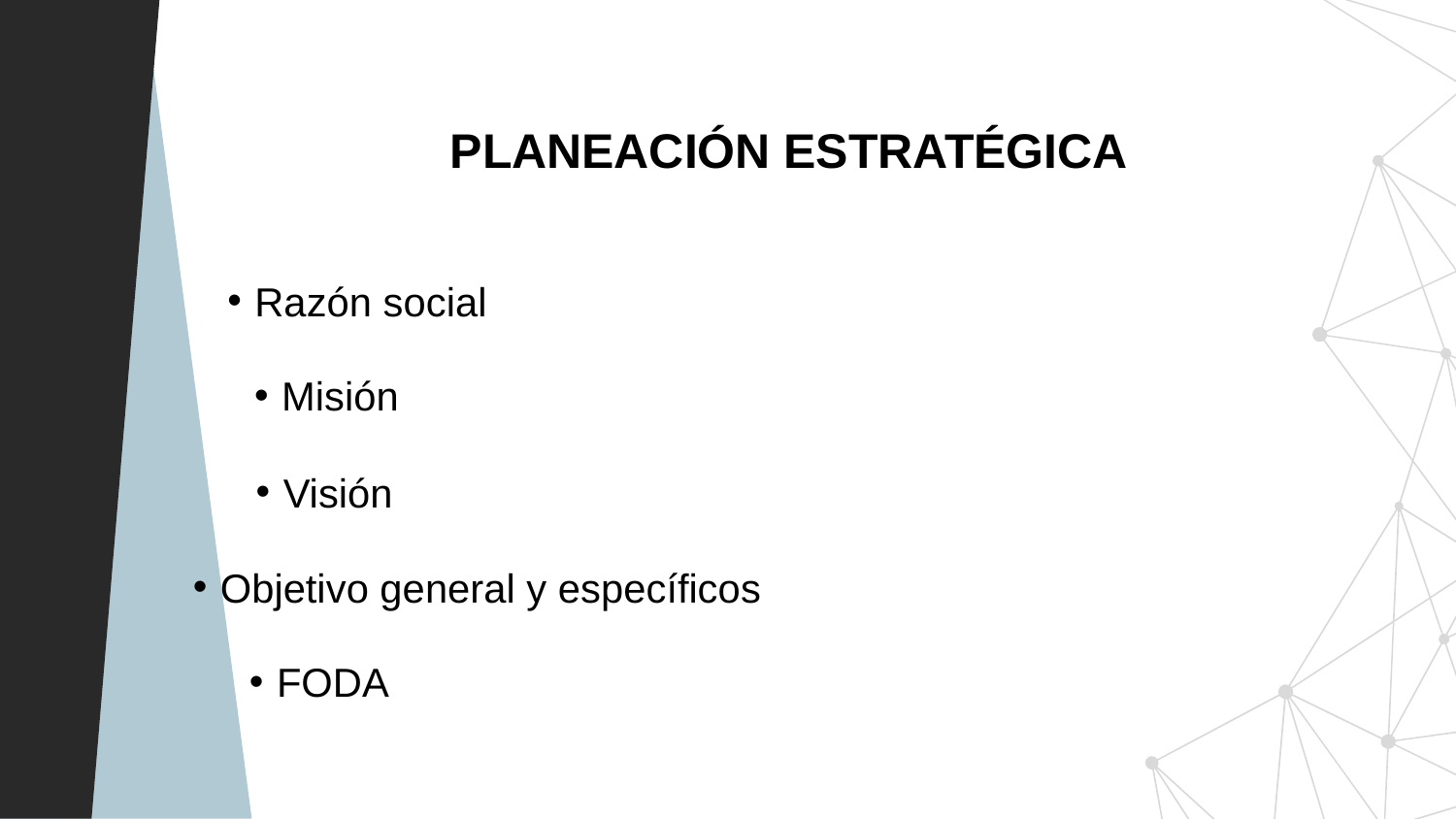

PLANEACIÓN ESTRATÉGICA
Razón social
Misión
Visión
Objetivo general y específicos
FODA